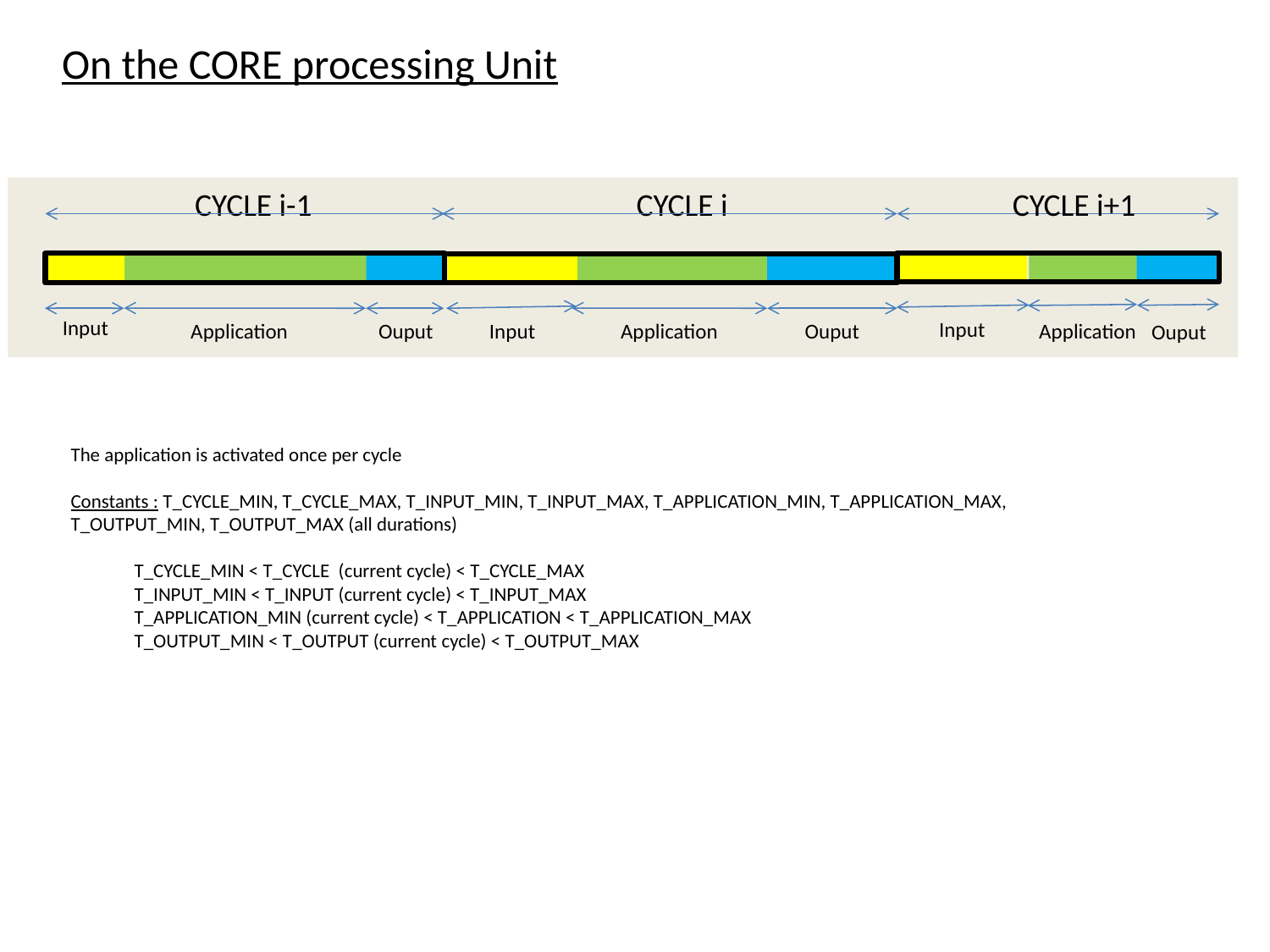

On the CORE processing Unit

CYCLE i-1
CYCLE i
CYCLE i+1

Input
Input
Application
Ouput
Input
Application
Ouput
Application
Ouput
The application is activated once per cycle

Constants : T_CYCLE_MIN, T_CYCLE_MAX, T_INPUT_MIN, T_INPUT_MAX, T_APPLICATION_MIN, T_APPLICATION_MAX,
T_OUTPUT_MIN, T_OUTPUT_MAX (all durations)

T_CYCLE_MIN < T_CYCLE  (current cycle) < T_CYCLE_MAX
T_INPUT_MIN < T_INPUT (current cycle) < T_INPUT_MAX
T_APPLICATION_MIN (current cycle) < T_APPLICATION < T_APPLICATION_MAX
T_OUTPUT_MIN < T_OUTPUT (current cycle) < T_OUTPUT_MAX